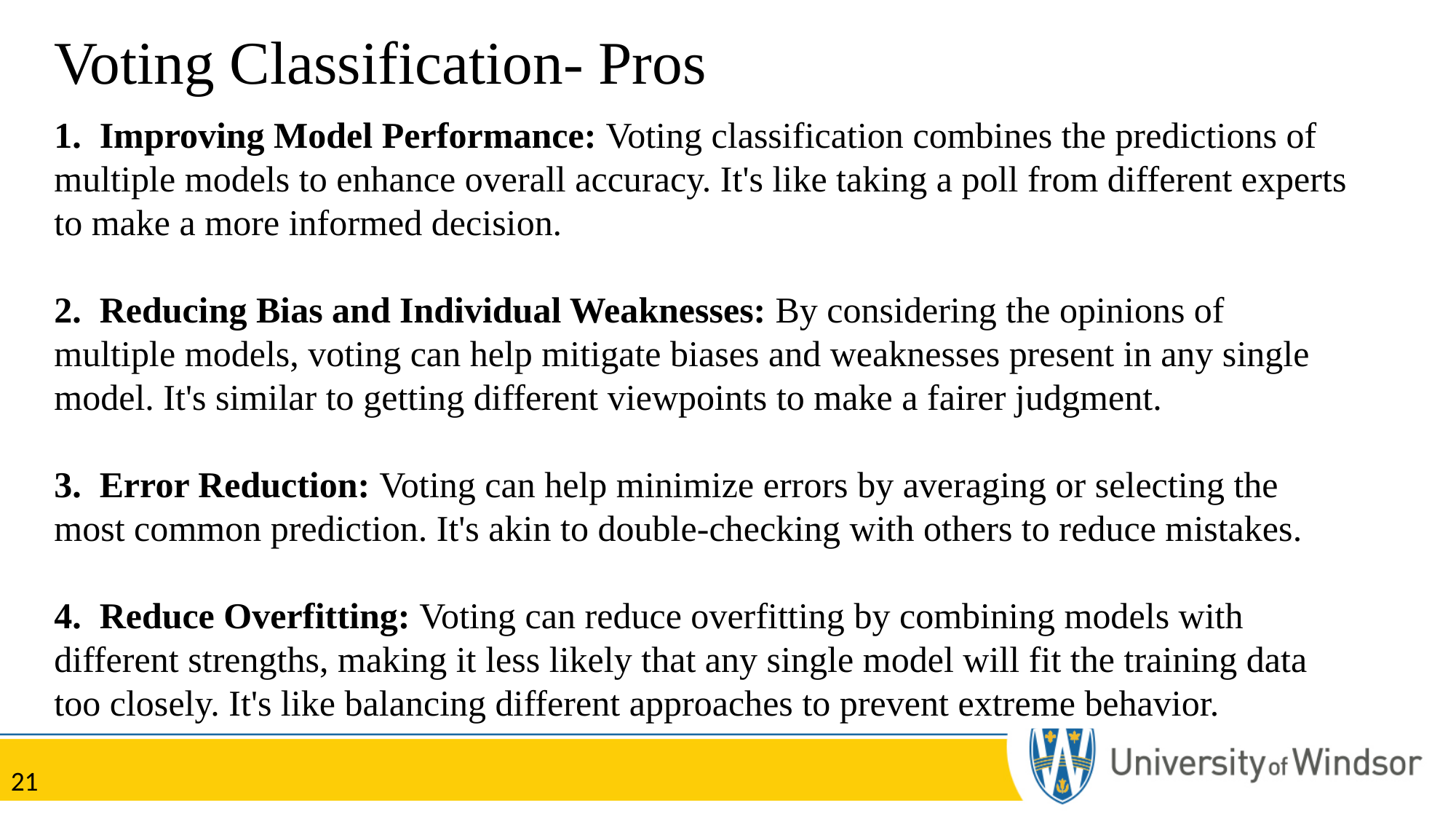

# Voting Classification- Pros
1.  Improving Model Performance: Voting classification combines the predictions of multiple models to enhance overall accuracy. It's like taking a poll from different experts to make a more informed decision.

2.  Reducing Bias and Individual Weaknesses: By considering the opinions of multiple models, voting can help mitigate biases and weaknesses present in any single model. It's similar to getting different viewpoints to make a fairer judgment.

3.  Error Reduction: Voting can help minimize errors by averaging or selecting the most common prediction. It's akin to double-checking with others to reduce mistakes.

4.  Reduce Overfitting: Voting can reduce overfitting by combining models with different strengths, making it less likely that any single model will fit the training data too closely. It's like balancing different approaches to prevent extreme behavior.
21